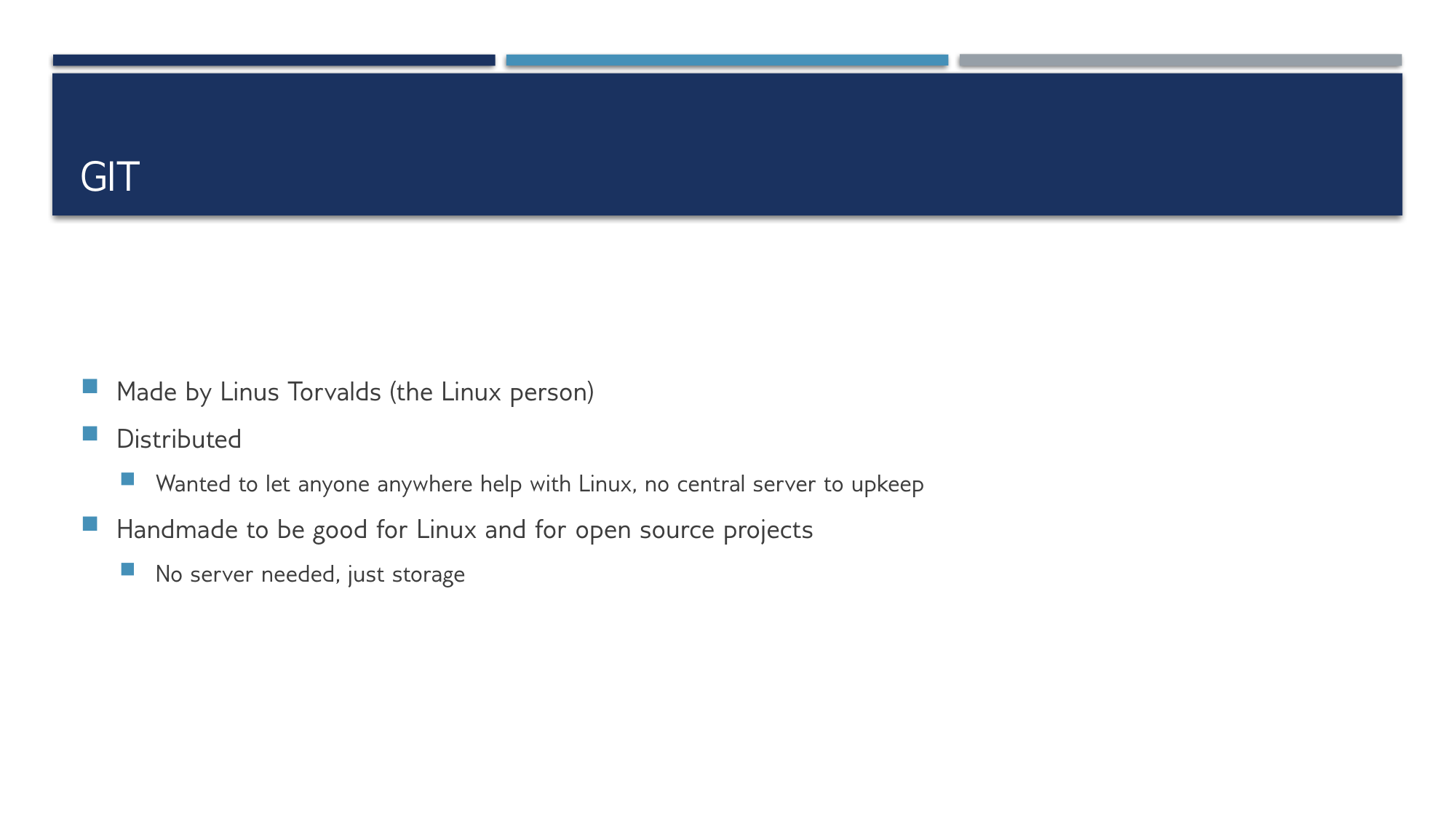

# Git
Made by Linus Torvalds (the Linux person)
Distributed
Wanted to let anyone anywhere help with Linux, no central server to upkeep
Handmade to be good for Linux and for open source projects
No server needed, just storage